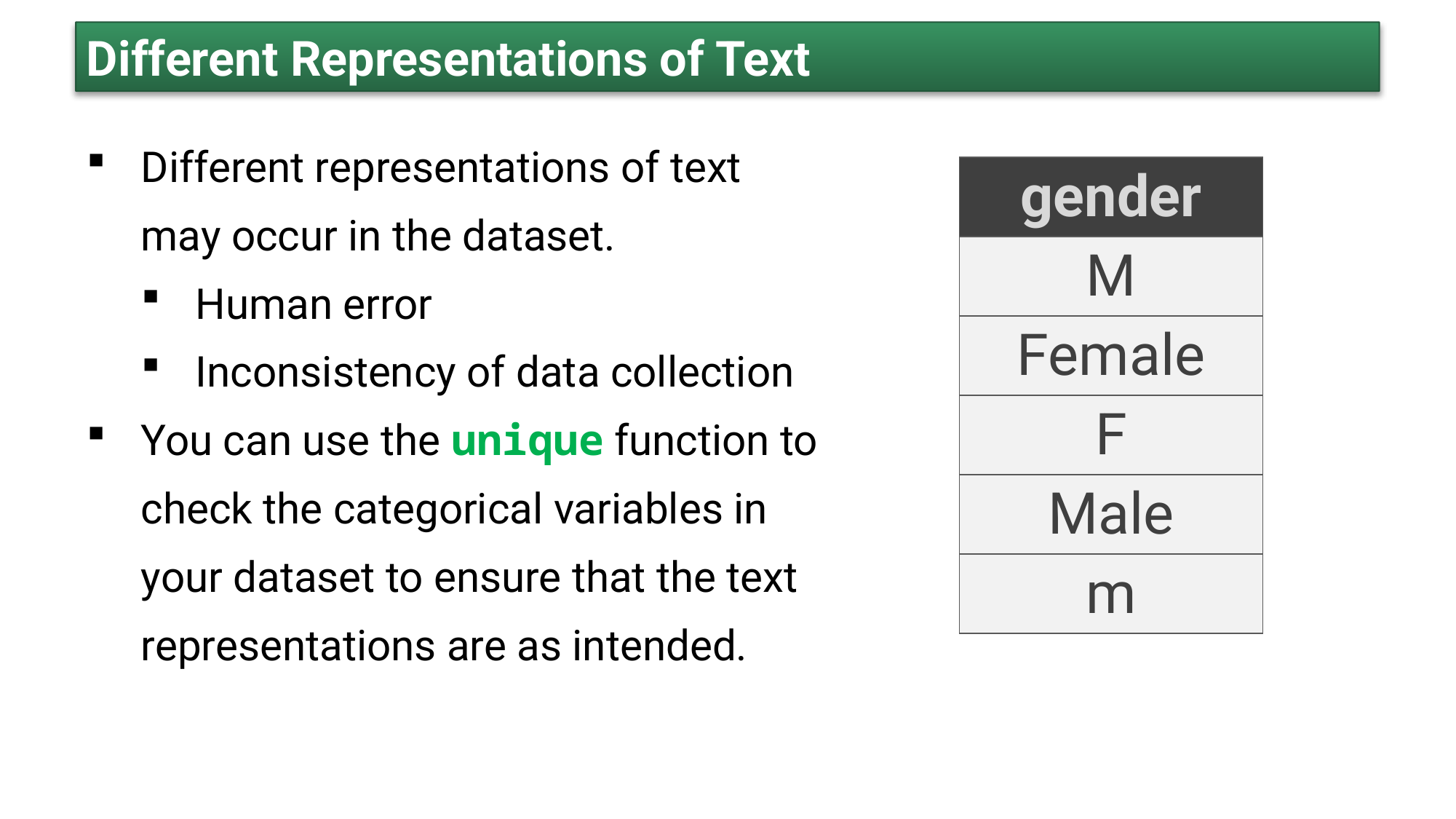

Different Representations of Text
Different representations of text may occur in the dataset.
Human error
Inconsistency of data collection
You can use the unique function to check the categorical variables in your dataset to ensure that the text representations are as intended.
| gender |
| --- |
| M |
| Female |
| F |
| Male |
| m |